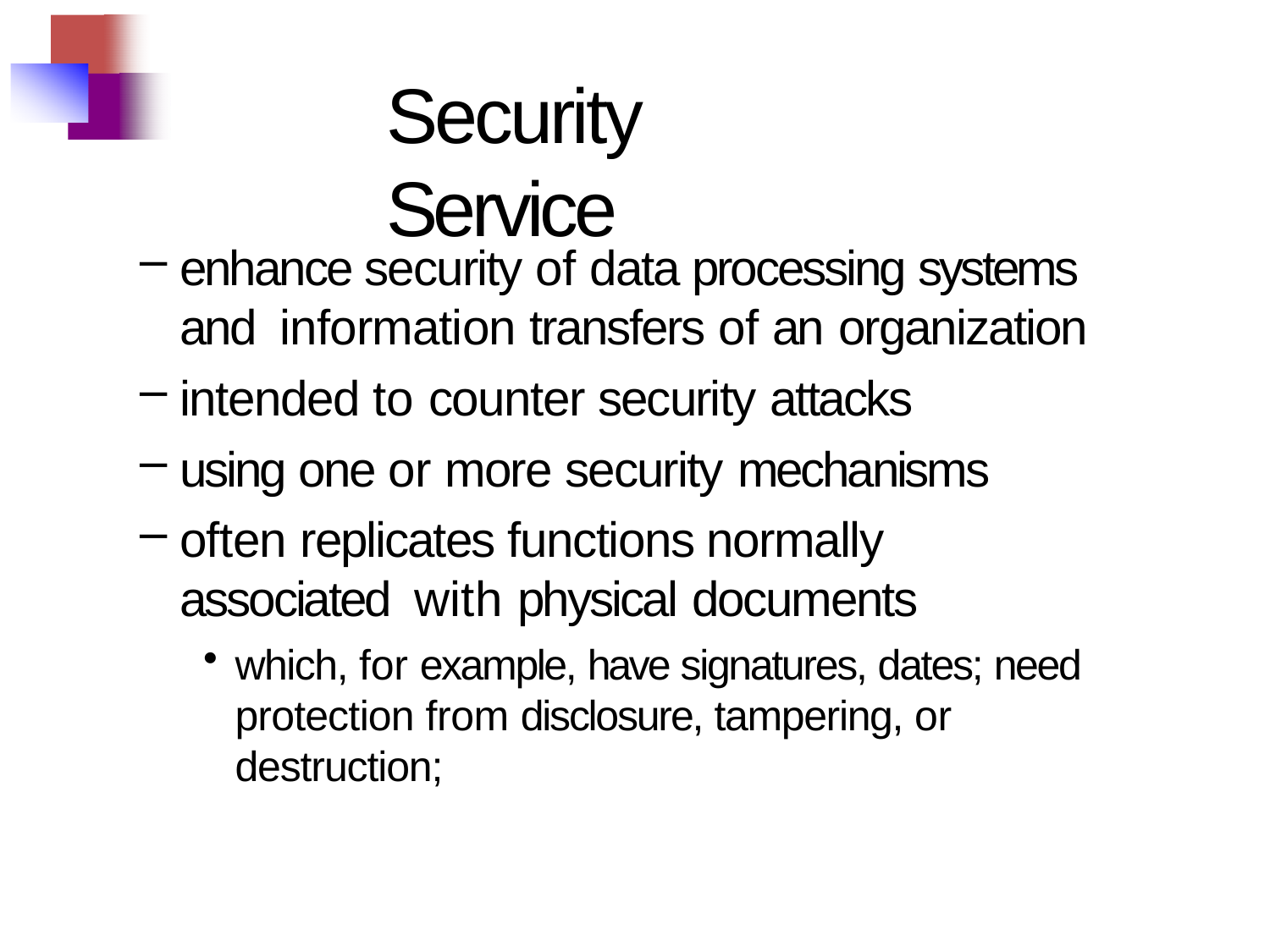

# Security Service

enhance security of data processing systems and  information transfers of an organization
intended to counter security attacks
using one or more security mechanisms
often replicates functions normally associated  with physical documents
which, for example, have signatures, dates; need  protection from disclosure, tampering, or destruction;